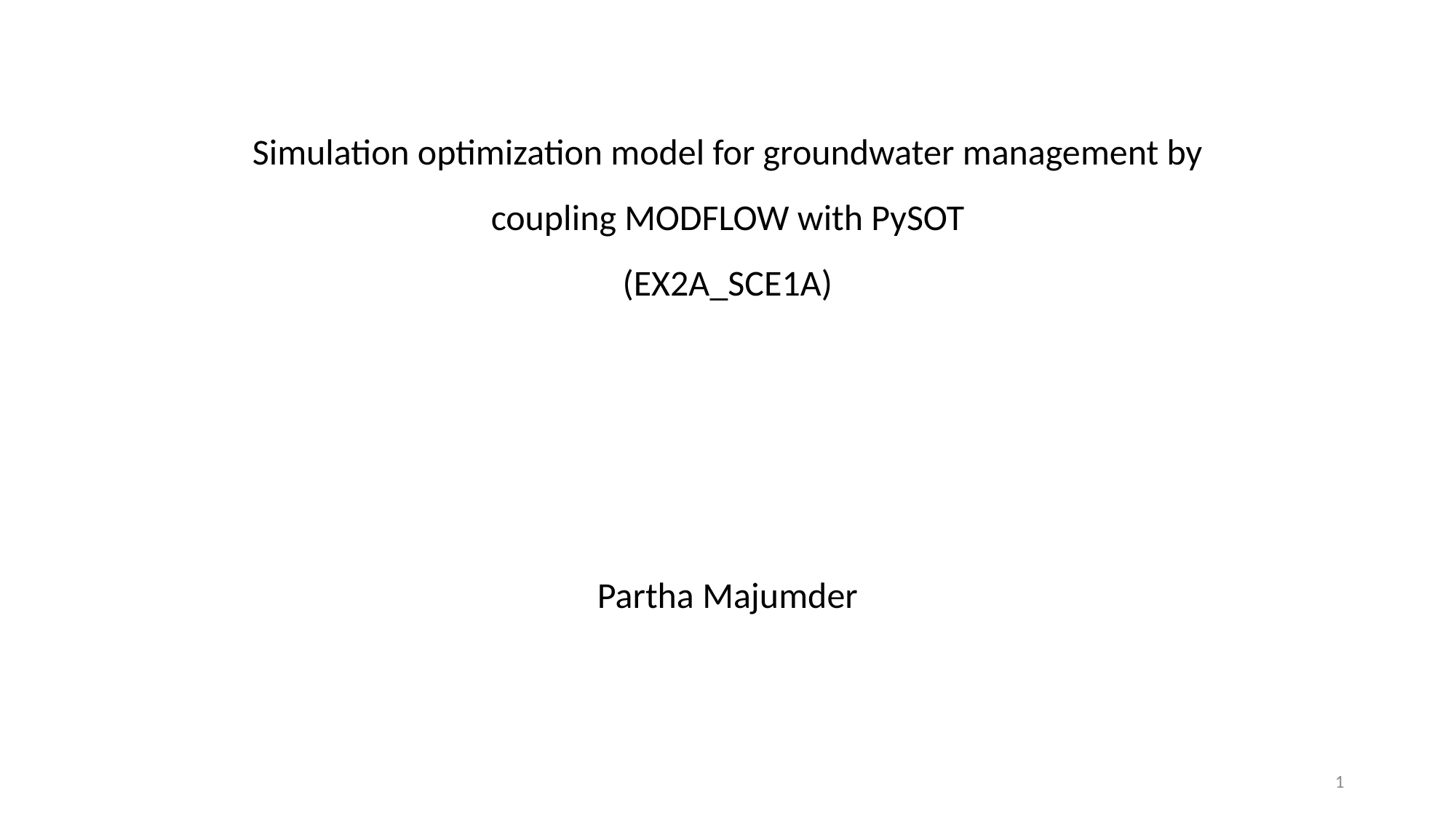

# Simulation optimization model for groundwater management by coupling MODFLOW with PySOT (EX2A_SCE1A)
Partha Majumder
1